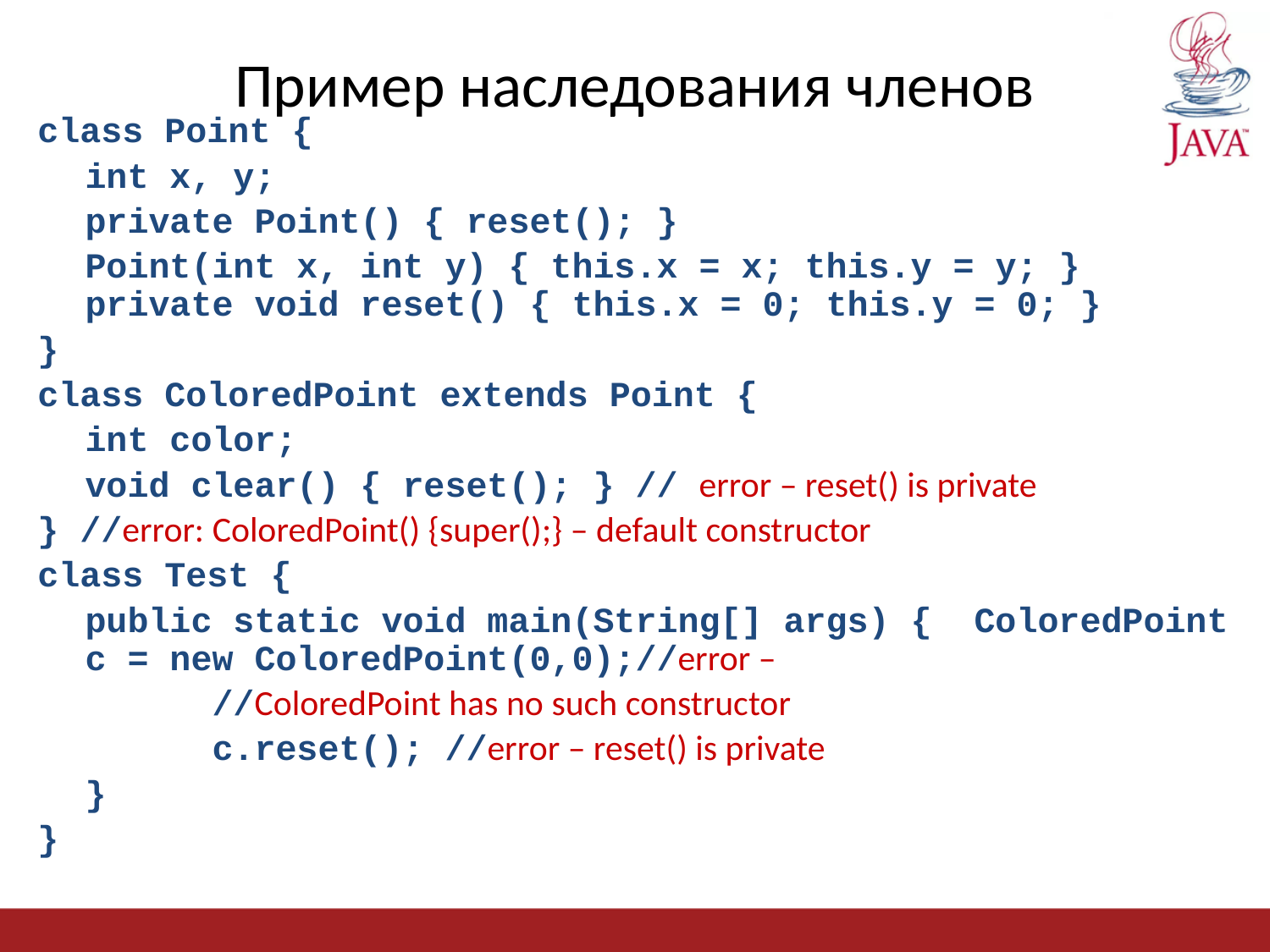

# Пример наследования членов
class Point {
	int x, y;
	private Point() { reset(); }
	Point(int x, int y) { this.x = x; this.y = y; } private void reset() { this.x = 0; this.y = 0; }
}
class ColoredPoint extends Point {
	int color;
	void clear() { reset(); } // error – reset() is private
} //error: ColoredPoint() {super();} – default constructor
class Test {
	public static void main(String[] args) { 	ColoredPoint c = new ColoredPoint(0,0);//error –
		//ColoredPoint has no such constructor
 		c.reset(); //error – reset() is private
	}
}